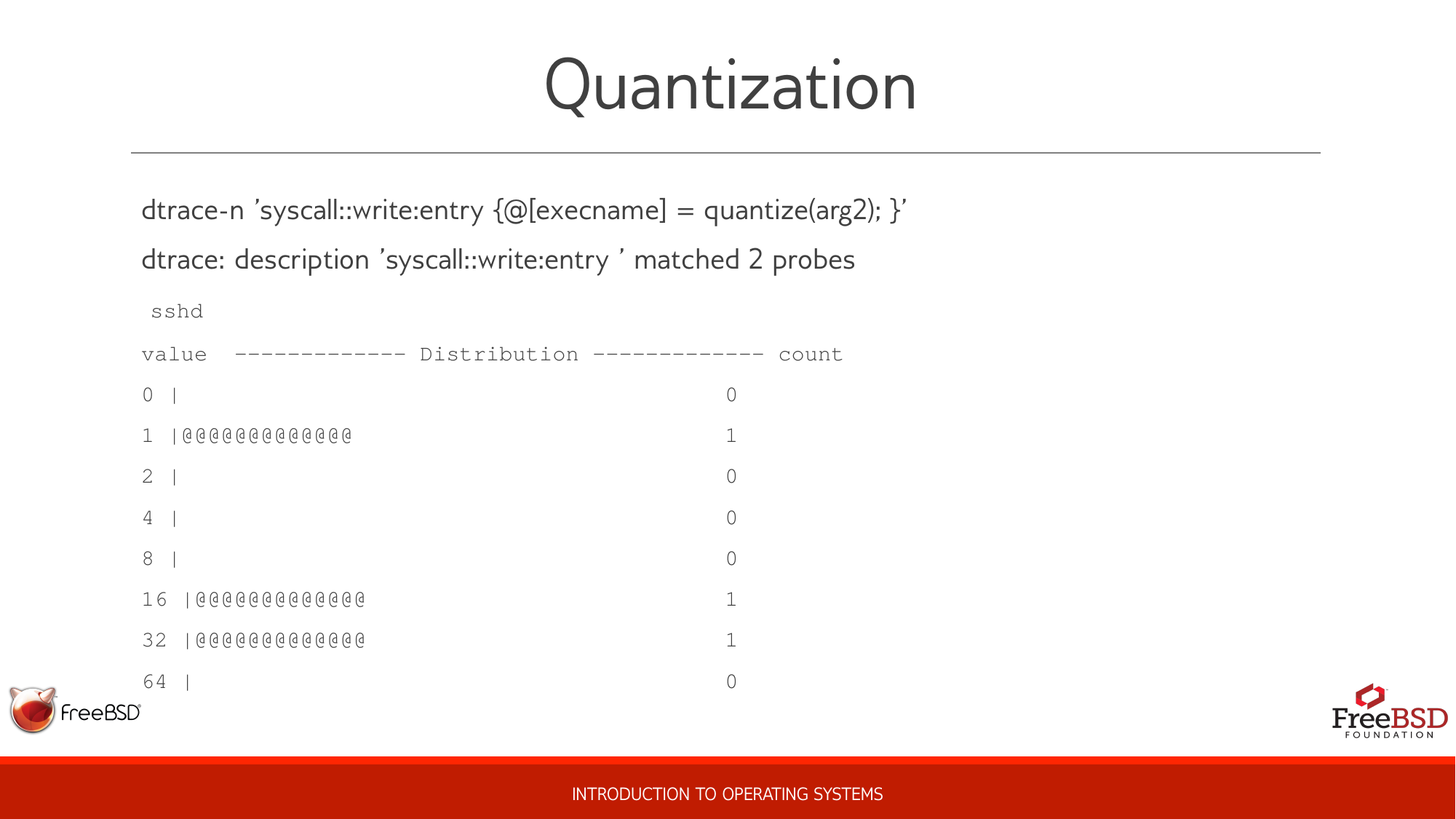

# Quantization
dtrace−n ’syscall::write:entry {@[execname] = quantize(arg2); }’
dtrace: description ’syscall::write:entry ’ matched 2 probes
 sshd
value  ------------- Distribution ------------- count
0 |                                         0
1 |@@@@@@@@@@@@@                            1
2 |                                         0
4 |                                         0
8 |                                         0
16 |@@@@@@@@@@@@@                           1
32 |@@@@@@@@@@@@@                           1
64 |                                        0
Introduction to Operating Systems